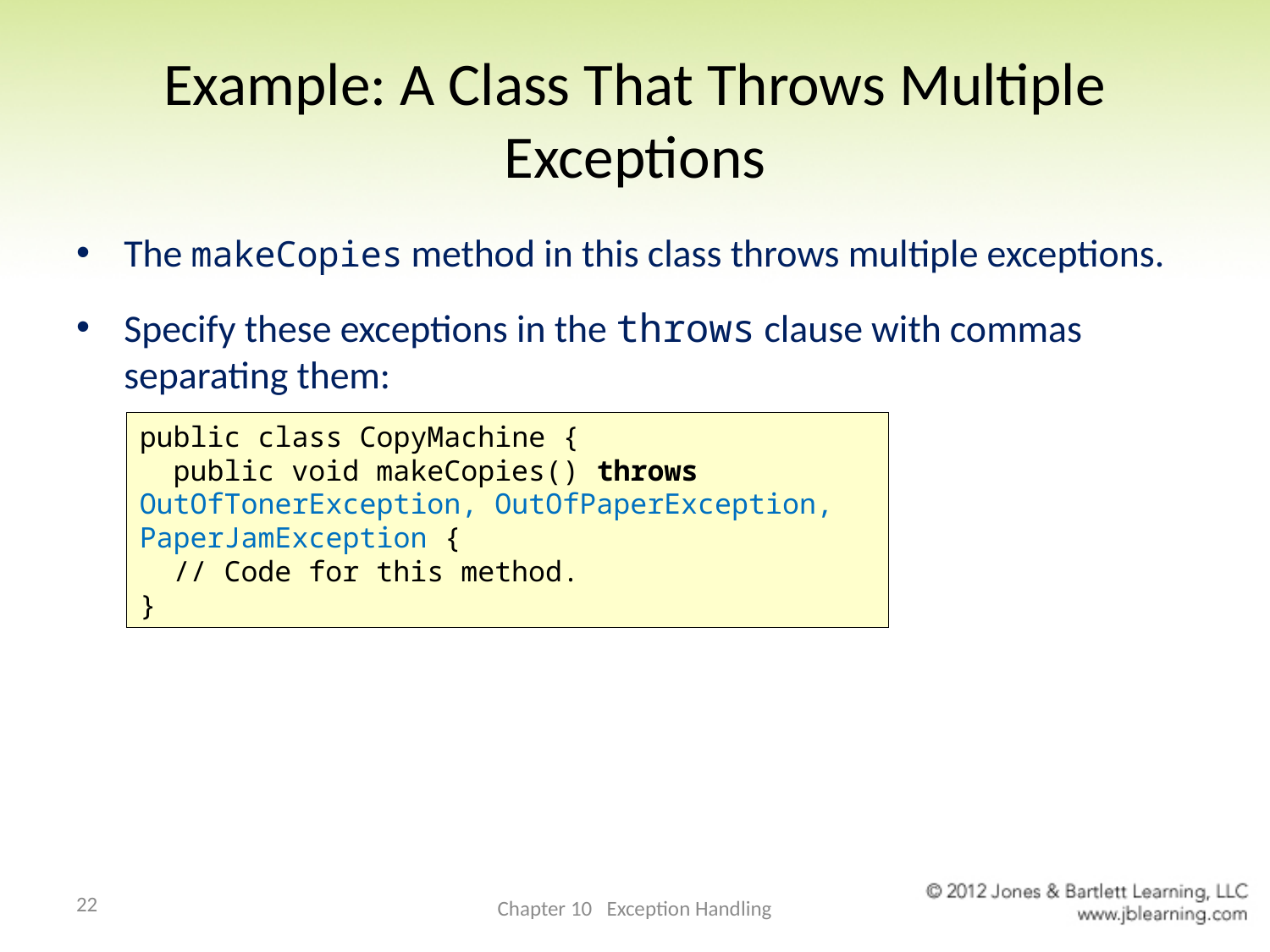

# Example: A Class That Throws Multiple Exceptions
The makeCopies method in this class throws multiple exceptions.
Specify these exceptions in the throws clause with commas separating them:

public class CopyMachine {
  public void makeCopies() throws OutOfTonerException, OutOfPaperException, PaperJamException {
  // Code for this method.
}
22
Chapter 10   Exception Handling